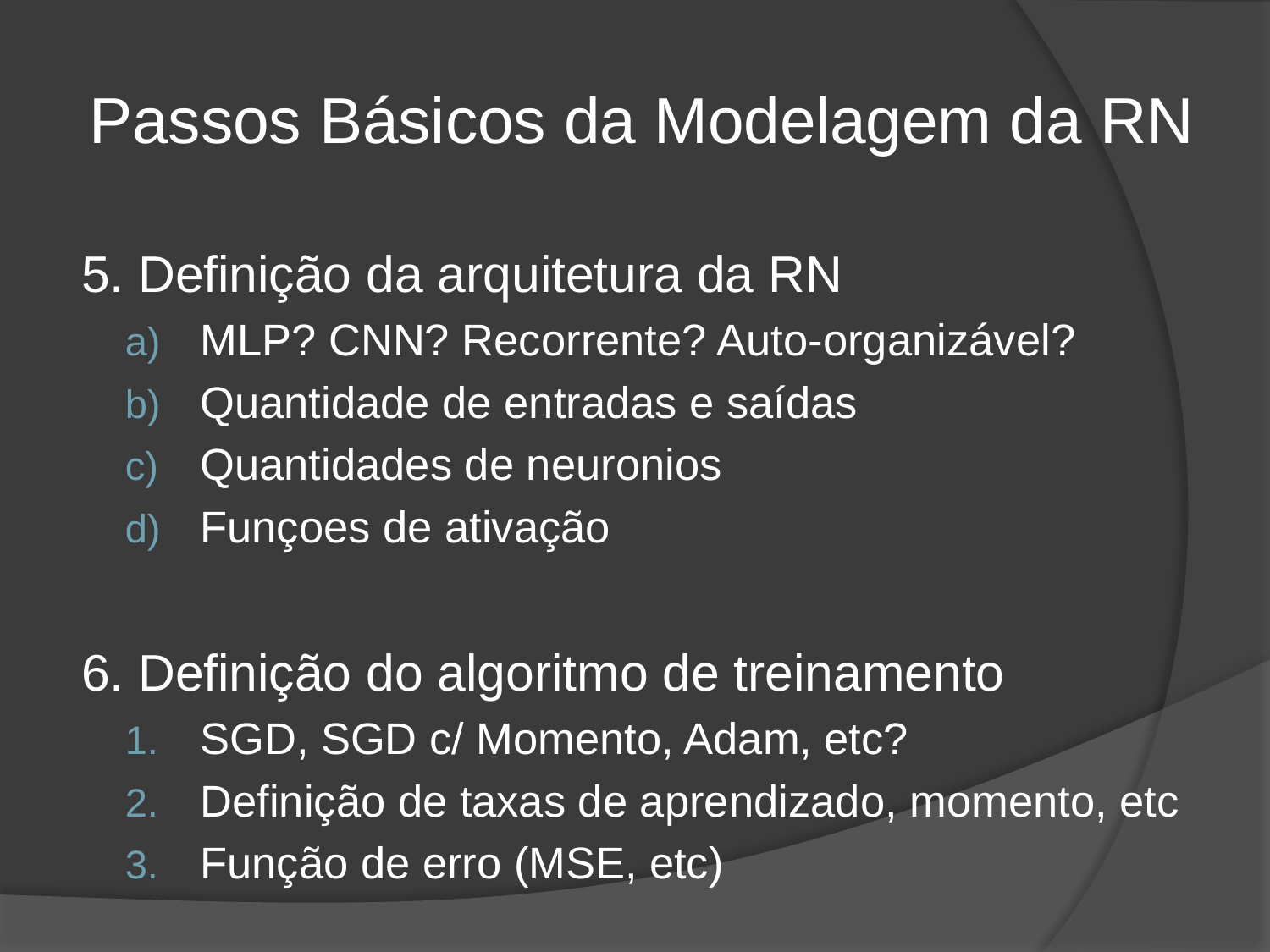

# Passos Básicos da Modelagem da RN

5. Definição da arquitetura da RN
MLP? CNN? Recorrente? Auto-organizável?
Quantidade de entradas e saídas
Quantidades de neuronios
Funçoes de ativação

6. Definição do algoritmo de treinamento
SGD, SGD c/ Momento, Adam, etc?
Definição de taxas de aprendizado, momento, etc
Função de erro (MSE, etc)